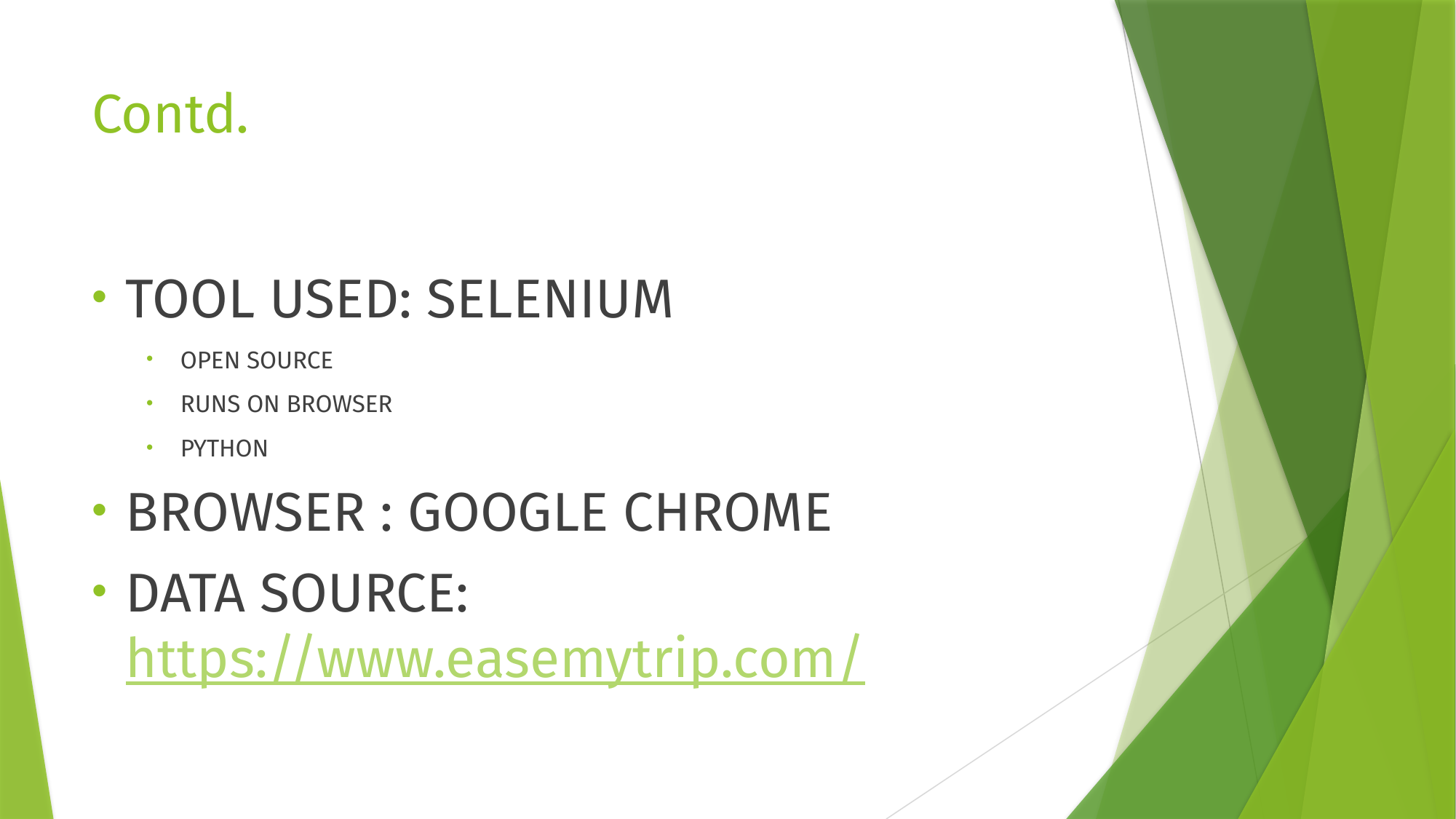

# Contd.
TOOL USED: SELENIUM
OPEN SOURCE
RUNS ON BROWSER
PYTHON
BROWSER : GOOGLE CHROME
DATA SOURCE:      https://www.easemytrip.com/